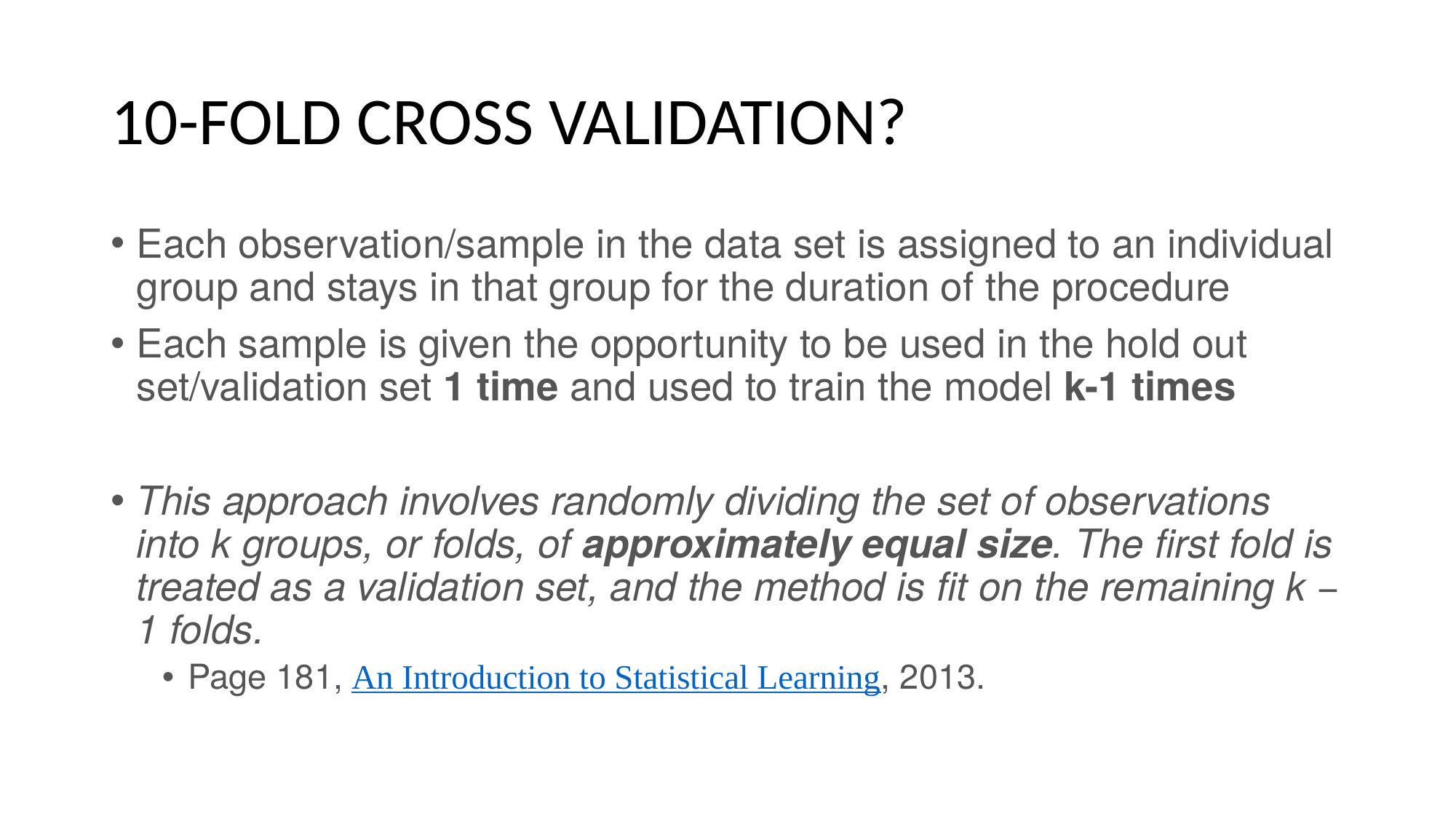

# 10-FOLD CROSS VALIDATION?
Each observation/sample in the data set is assigned to an individual group and stays in that group for the duration of the procedure
Each sample is given the opportunity to be used in the hold out set/validation set 1 time and used to train the model k-1 times

This approach involves randomly dividing the set of observations into k groups, or folds, of approximately equal size. The first fold is treated as a validation set, and the method is fit on the remaining k − 1 folds.
Page 181, An Introduction to Statistical Learning, 2013.